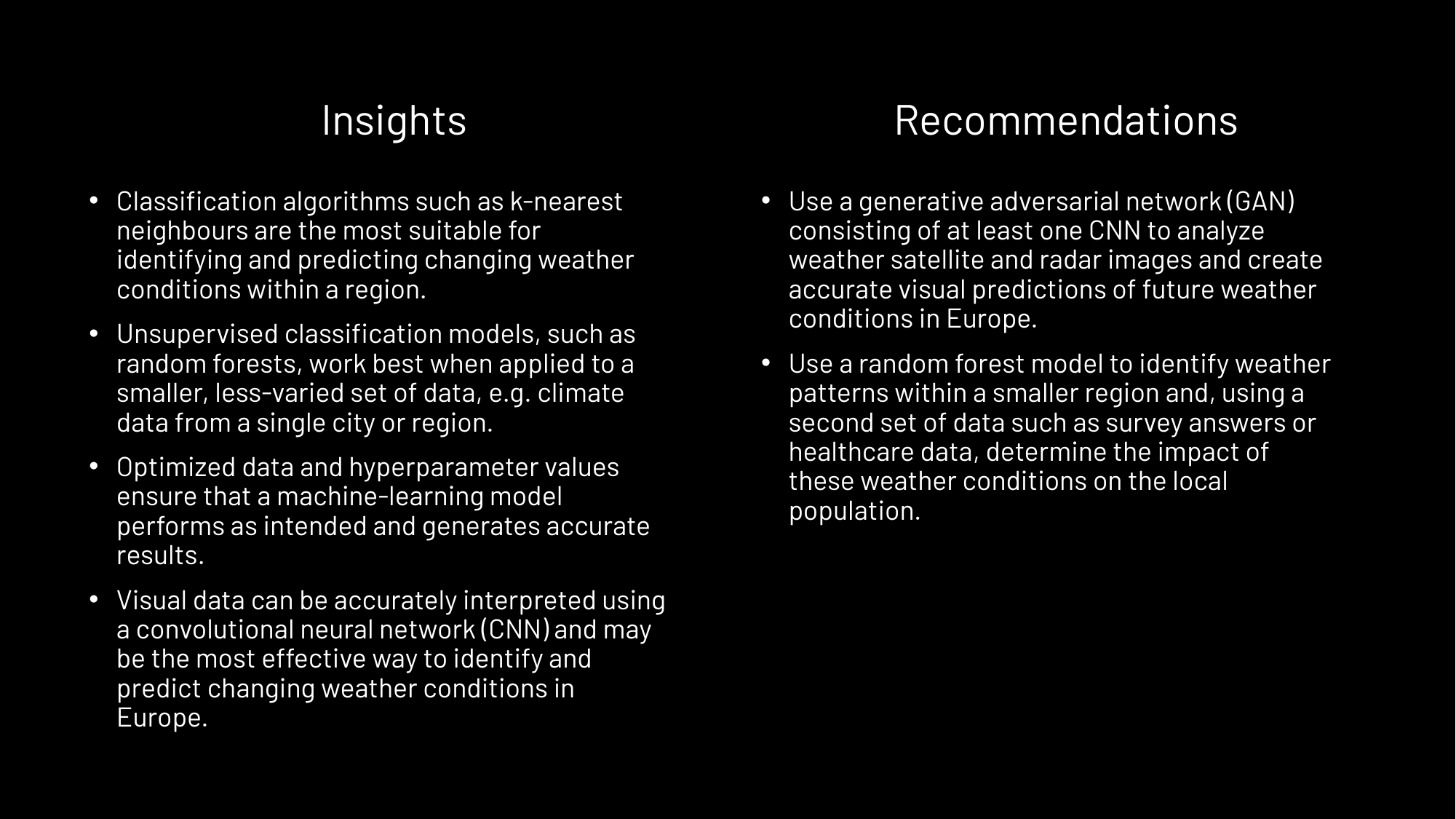

# Recommendations
Insights
Classification algorithms such as k-nearest neighbours are the most suitable for identifying and predicting changing weather conditions within a region.
Unsupervised classification models, such as random forests, work best when applied to a smaller, less-varied set of data, e.g. climate data from a single city or region.
Optimized data and hyperparameter values ensure that a machine-learning model performs as intended and generates accurate results.
Visual data can be accurately interpreted using a convolutional neural network (CNN) and may be the most effective way to identify and predict changing weather conditions in Europe.
Use a generative adversarial network (GAN) consisting of at least one CNN to analyze weather satellite and radar images and create accurate visual predictions of future weather conditions in Europe.
Use a random forest model to identify weather patterns within a smaller region and, using a second set of data such as survey answers or healthcare data, determine the impact of these weather conditions on the local population.